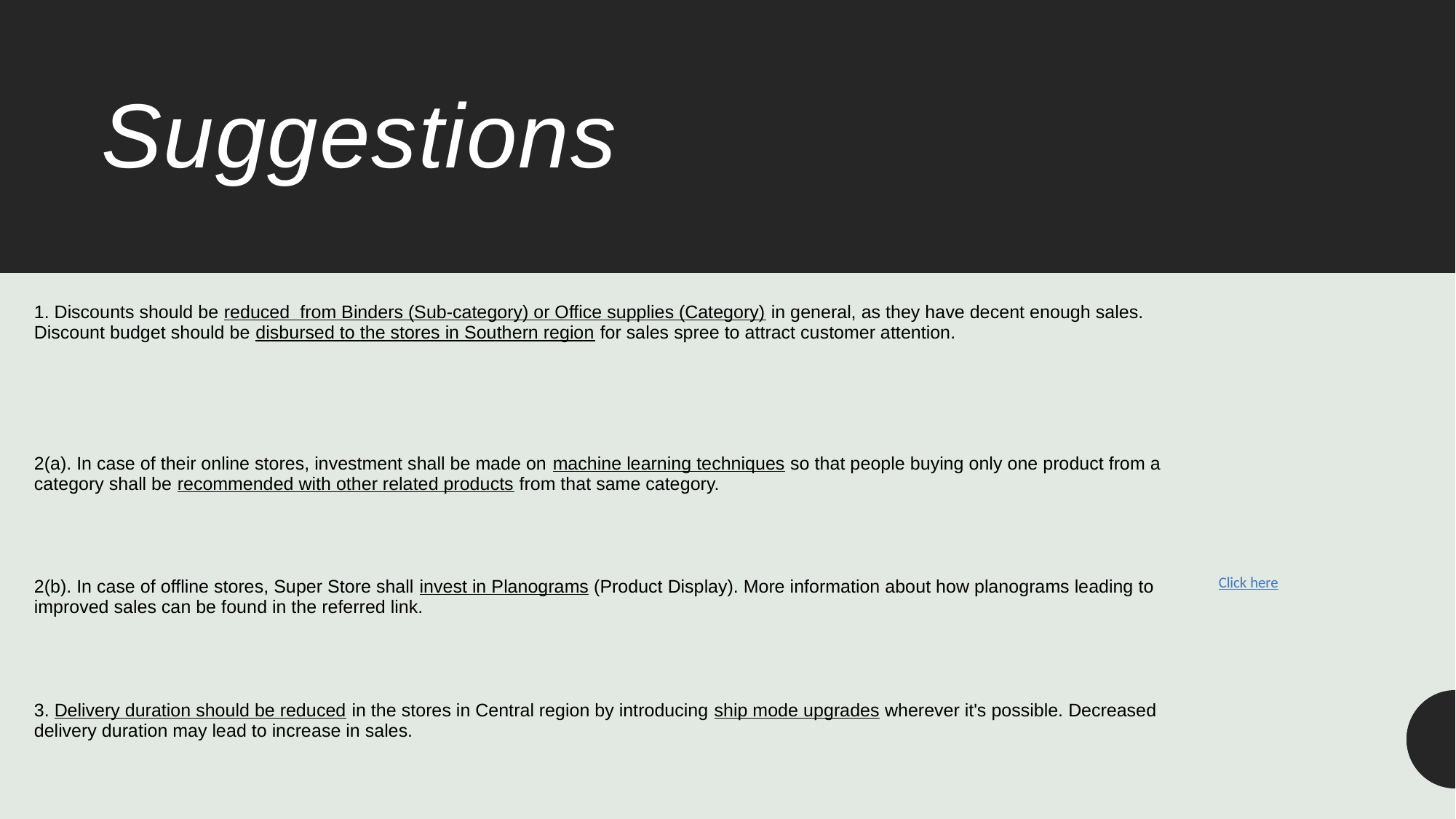

# Suggestions
| 1. Discounts should be reduced from Binders (Sub-category) or Office supplies (Category) in general, as they have decent enough sales. Discount budget should be disbursed to the stores in Southern region for sales spree to attract customer attention. |  |
| --- | --- |
|  |  |
| 2(a). In case of their online stores, investment shall be made on machine learning techniques so that people buying only one product from a category shall be recommended with other related products from that same category. |  |
|  |  |
| 2(b). In case of offline stores, Super Store shall invest in Planograms (Product Display). More information about how planograms leading to improved sales can be found in the referred link. | Click here |
|  |  |
| 3. Delivery duration should be reduced in the stores in Central region by introducing ship mode upgrades wherever it's possible. Decreased delivery duration may lead to increase in sales. |  |